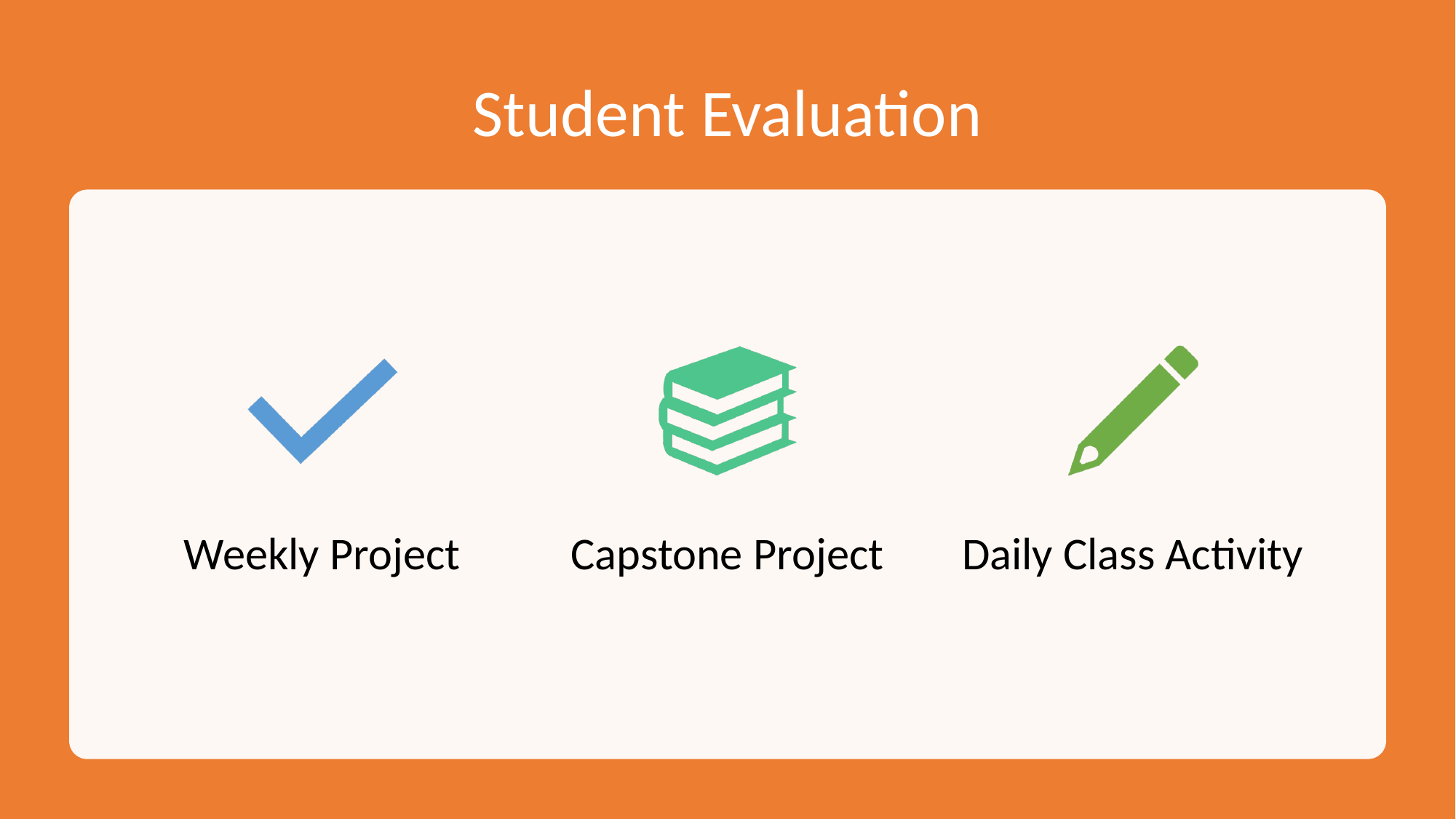

# Student Evaluation

Weekly Project
Capstone Project
Daily Class Activity